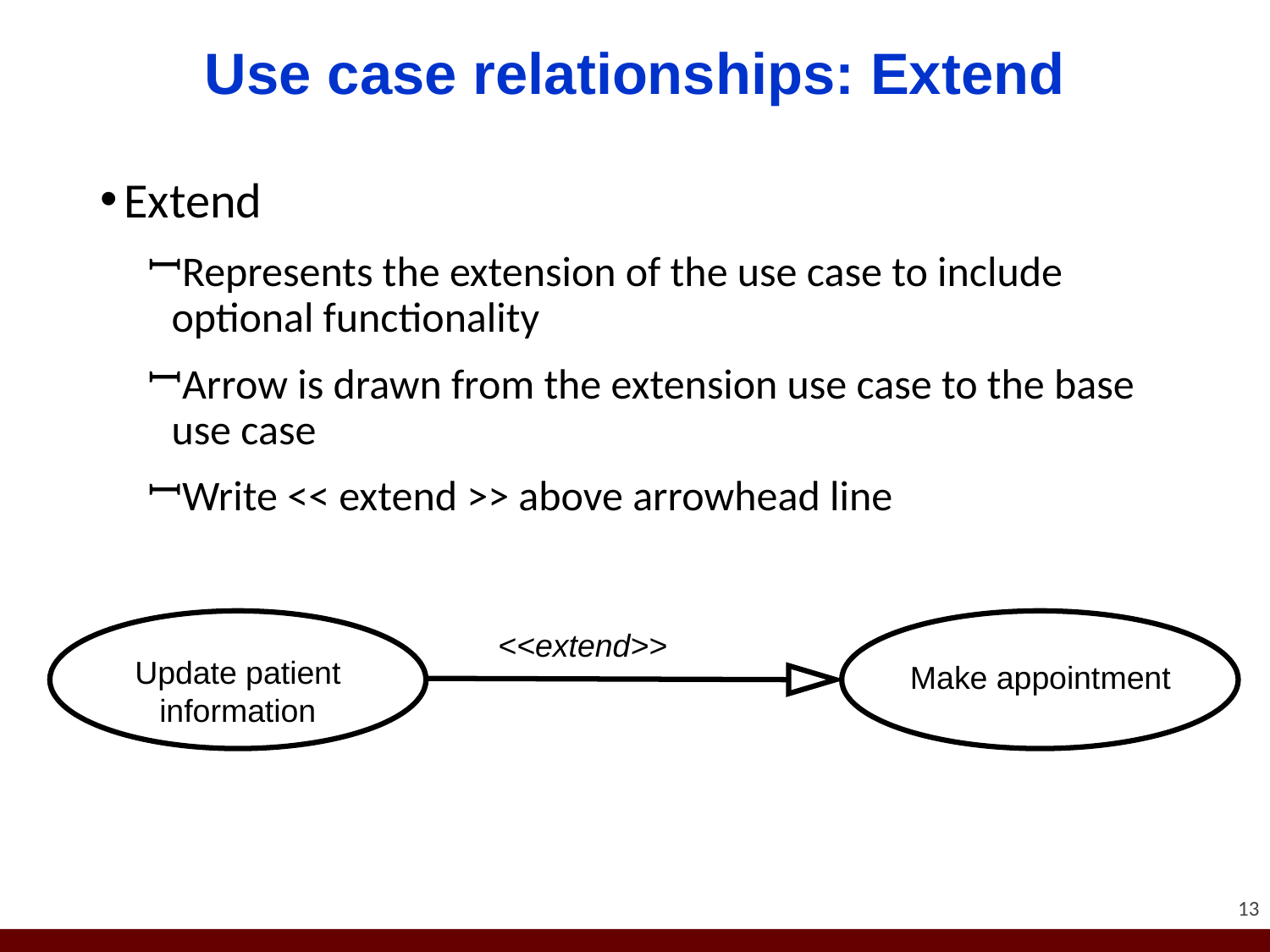

# Use case relationships: Extend
Extend
Represents the extension of the use case to include optional functionality
Arrow is drawn from the extension use case to the base use case
Write << extend >> above arrowhead line

<<extend>>
Update patient information

Make appointment